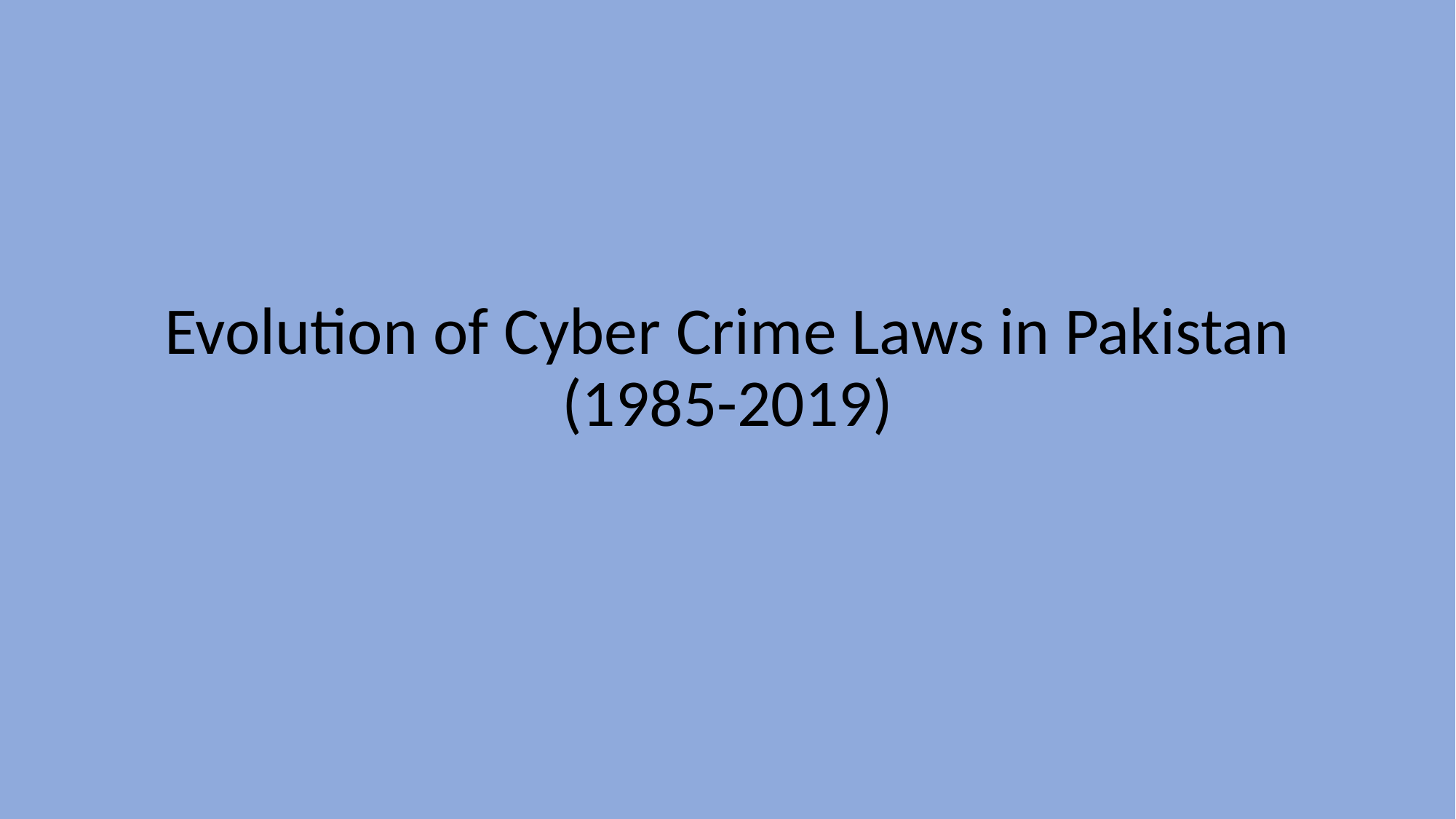

# Evolution of Cyber Crime Laws in Pakistan (1985-2019)